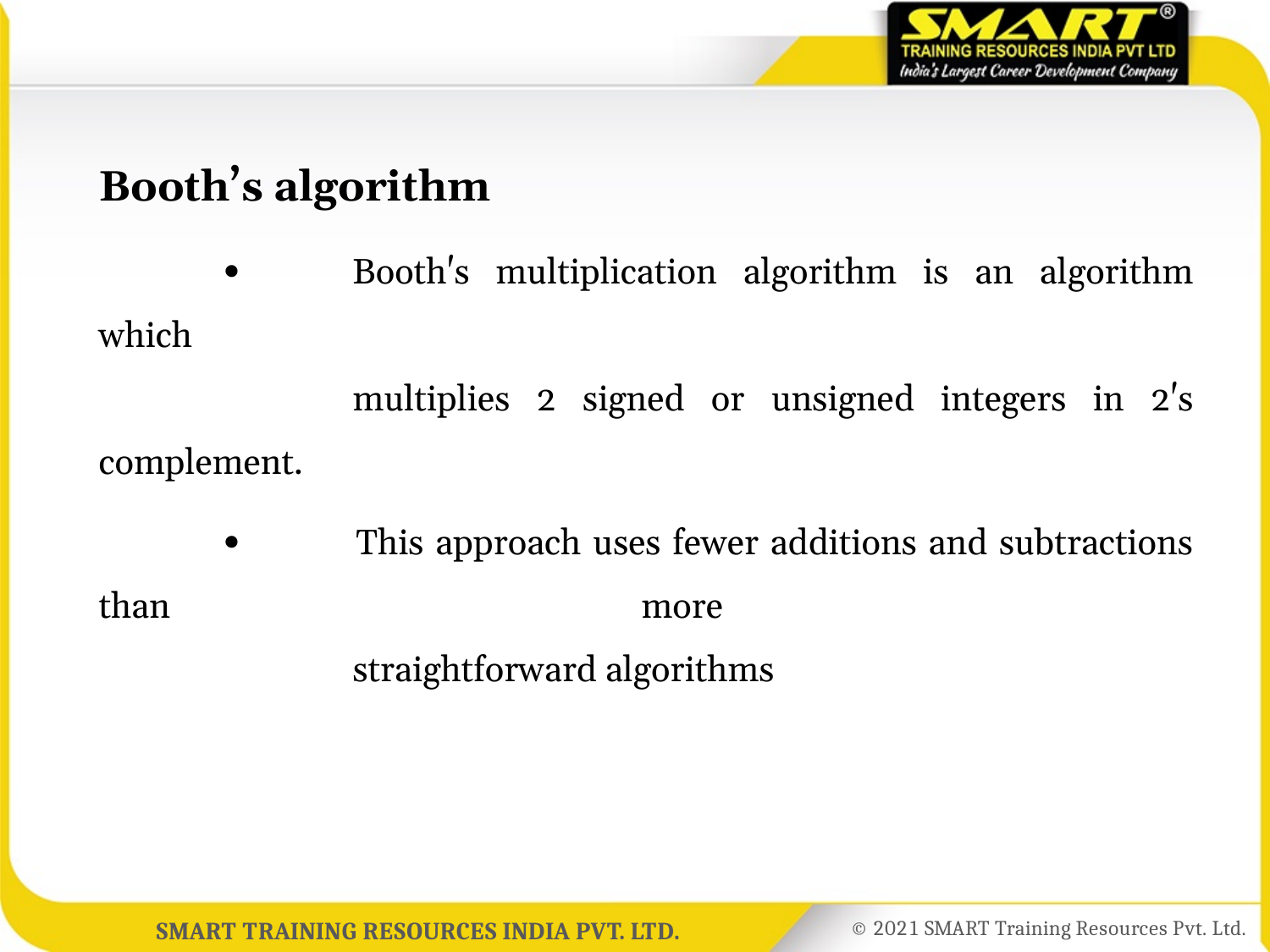

Booth’s algorithm
	•	Booth's multiplication algorithm is an algorithm which
		multiplies 2 signed or unsigned integers in 2's complement.
	• 	This approach uses fewer additions and subtractions than more
		straightforward algorithms